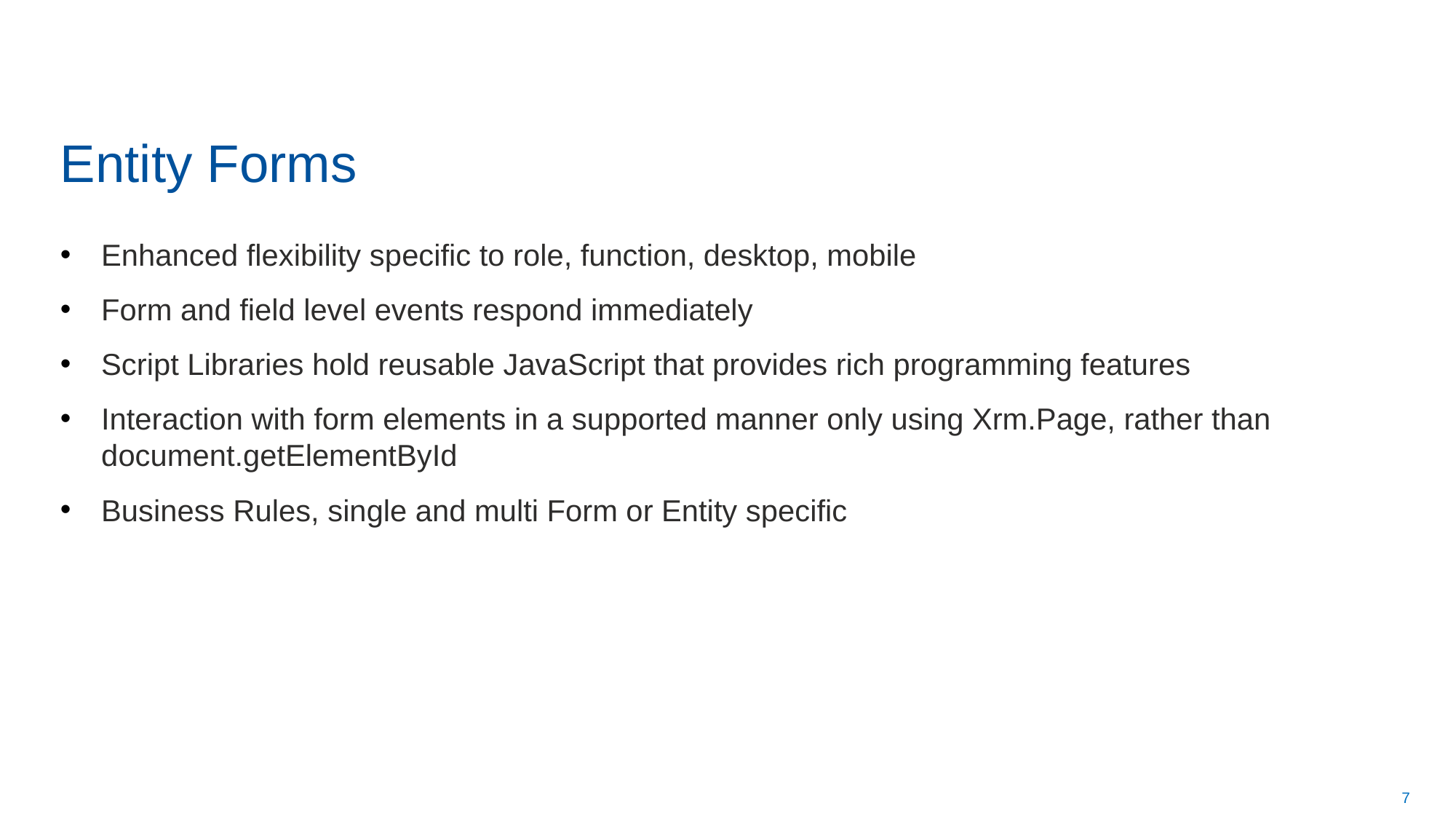

# Entity Forms
Enhanced flexibility specific to role, function, desktop, mobile
Form and field level events respond immediately
Script Libraries hold reusable JavaScript that provides rich programming features
Interaction with form elements in a supported manner only using Xrm.Page, rather than document.getElementById
Business Rules, single and multi Form or Entity specific